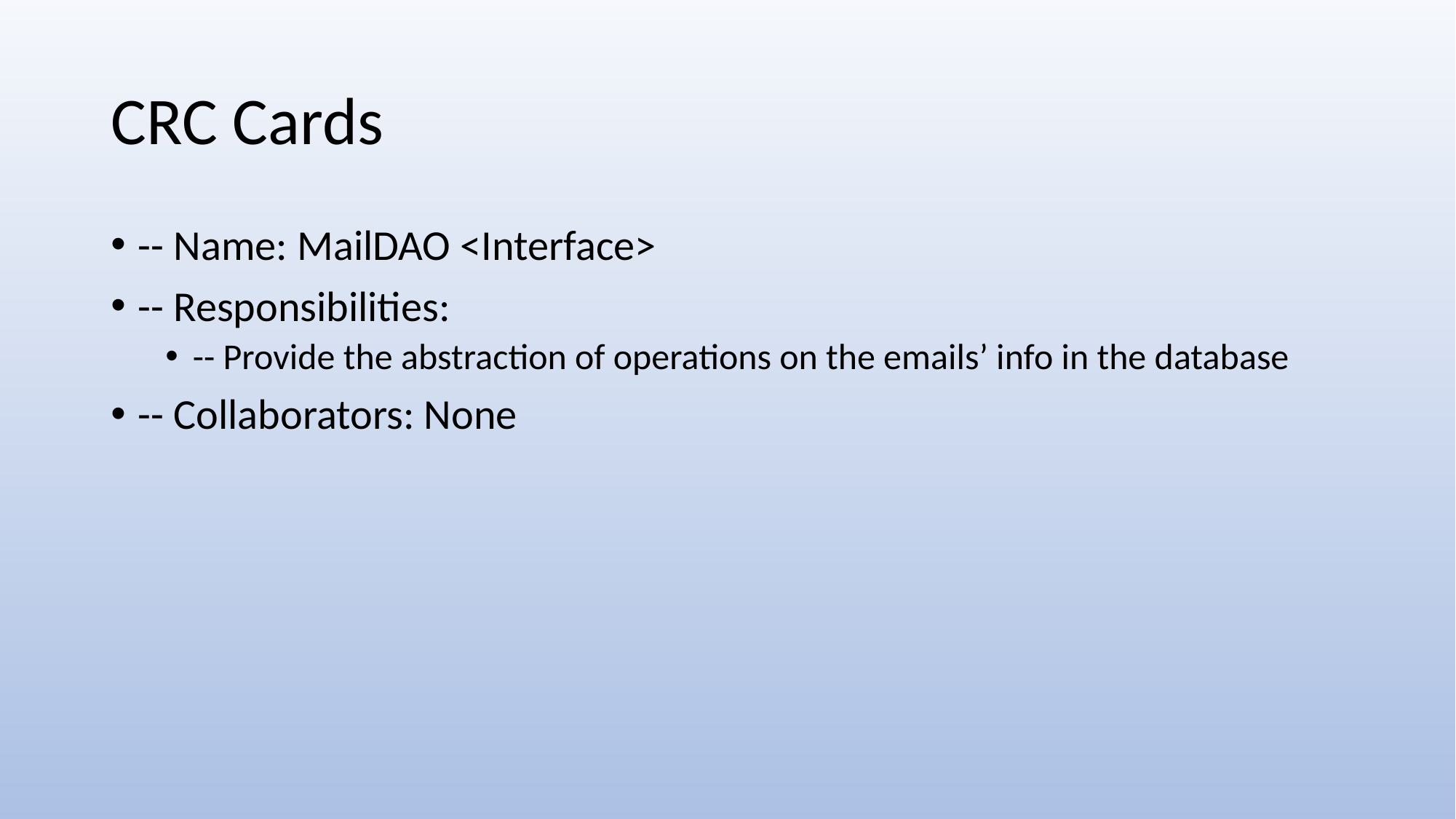

# CRC Cards
-- Name: MailDAO <Interface>
-- Responsibilities:
-- Provide the abstraction of operations on the emails’ info in the database
-- Collaborators: None